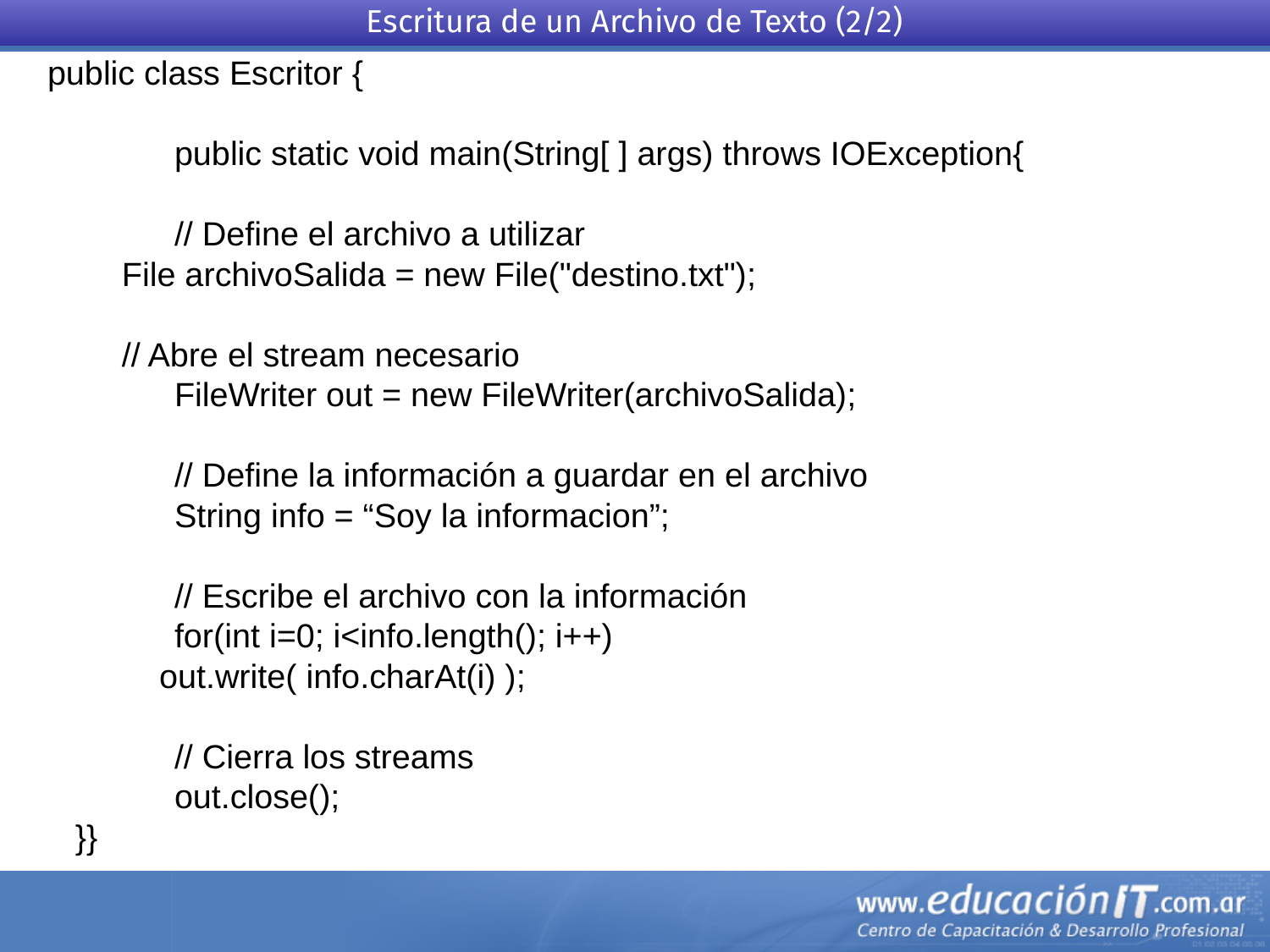

Escritura de un Archivo de Texto (2/2)
public class Escritor {

	public static void main(String[ ] args) throws IOException{

	// Define el archivo a utilizar
        File archivoSalida = new File("destino.txt");

        // Abre el stream necesario
	FileWriter out = new FileWriter(archivoSalida);

 	// Define la información a guardar en el archivo
	String info = “Soy la informacion”;

	// Escribe el archivo con la información
	for(int i=0; i<info.length(); i++)
            out.write( info.charAt(i) );

	// Cierra los streams
	out.close();
   }}